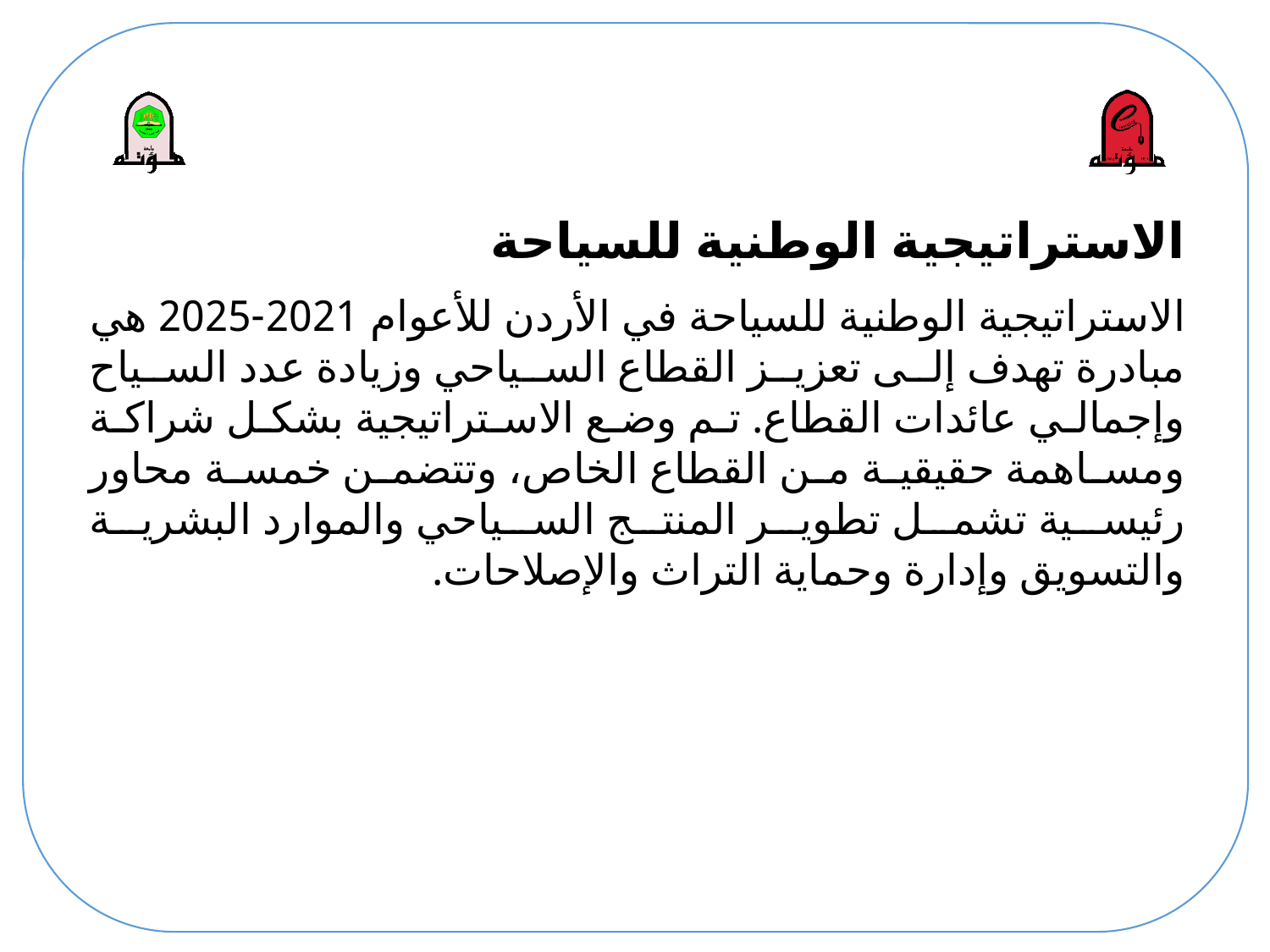

# الاستراتيجية الوطنية للسياحة
الاستراتيجية الوطنية للسياحة في الأردن للأعوام 2021-2025 هي مبادرة تهدف إلى تعزيز القطاع السياحي وزيادة عدد السياح وإجمالي عائدات القطاع. تم وضع الاستراتيجية بشكل شراكة ومساهمة حقيقية من القطاع الخاص، وتتضمن خمسة محاور رئيسية تشمل تطوير المنتج السياحي والموارد البشرية والتسويق وإدارة وحماية التراث والإصلاحات.